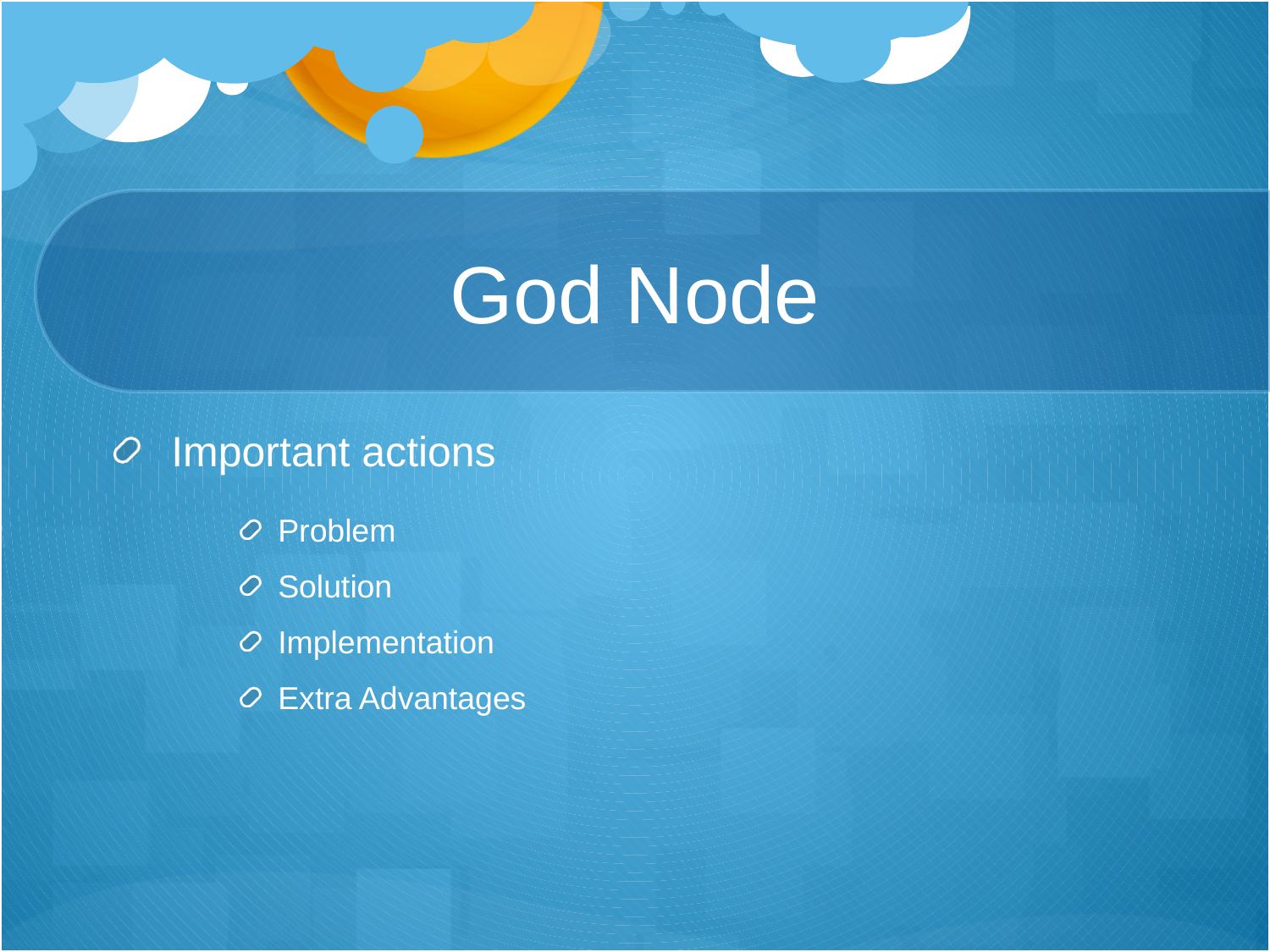

# God Node
 Important actions
Problem
Solution
Implementation
Extra Advantages